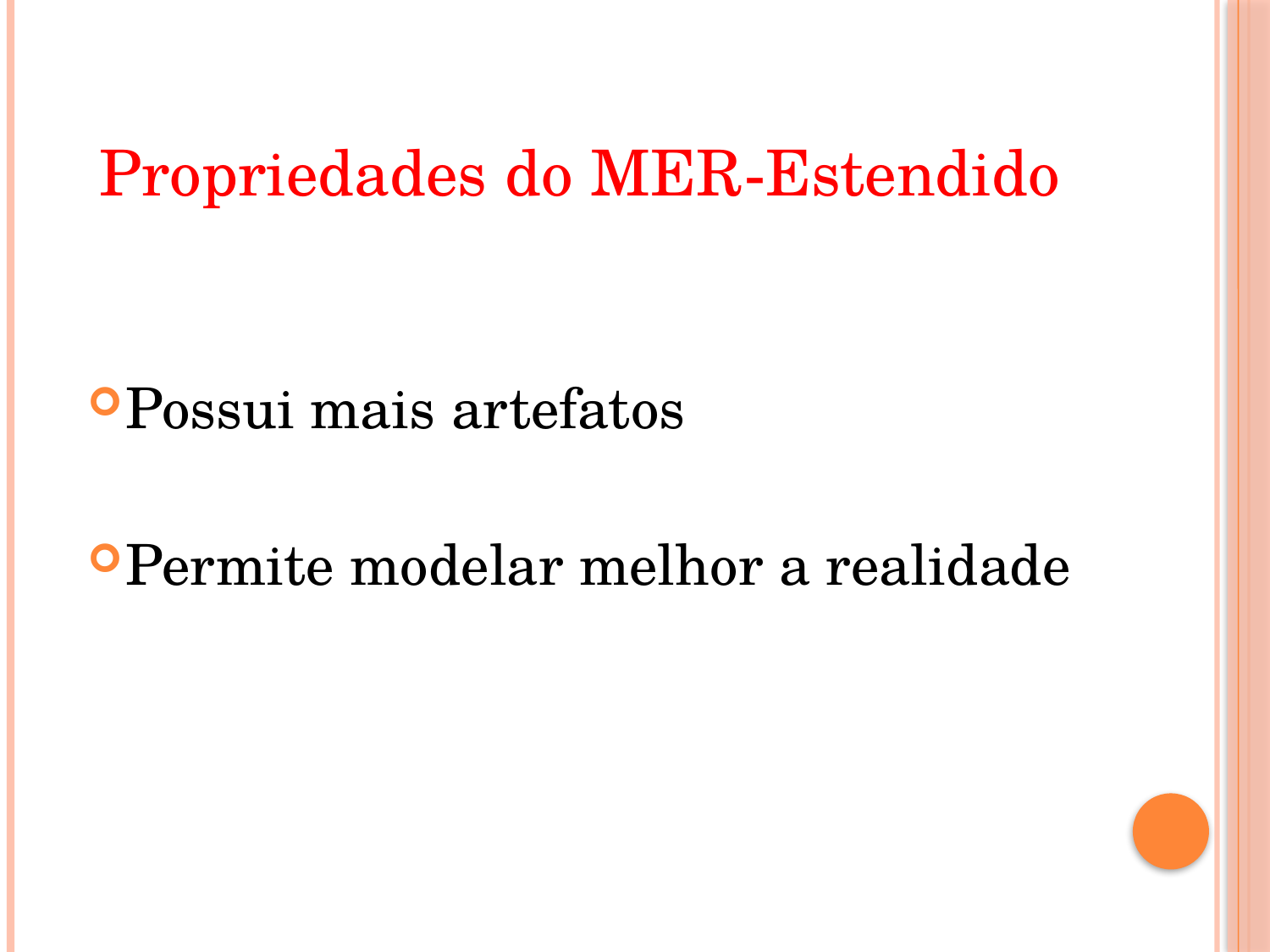

Propriedades do MER-Estendido
Possui mais artefatos

Permite modelar melhor a realidade